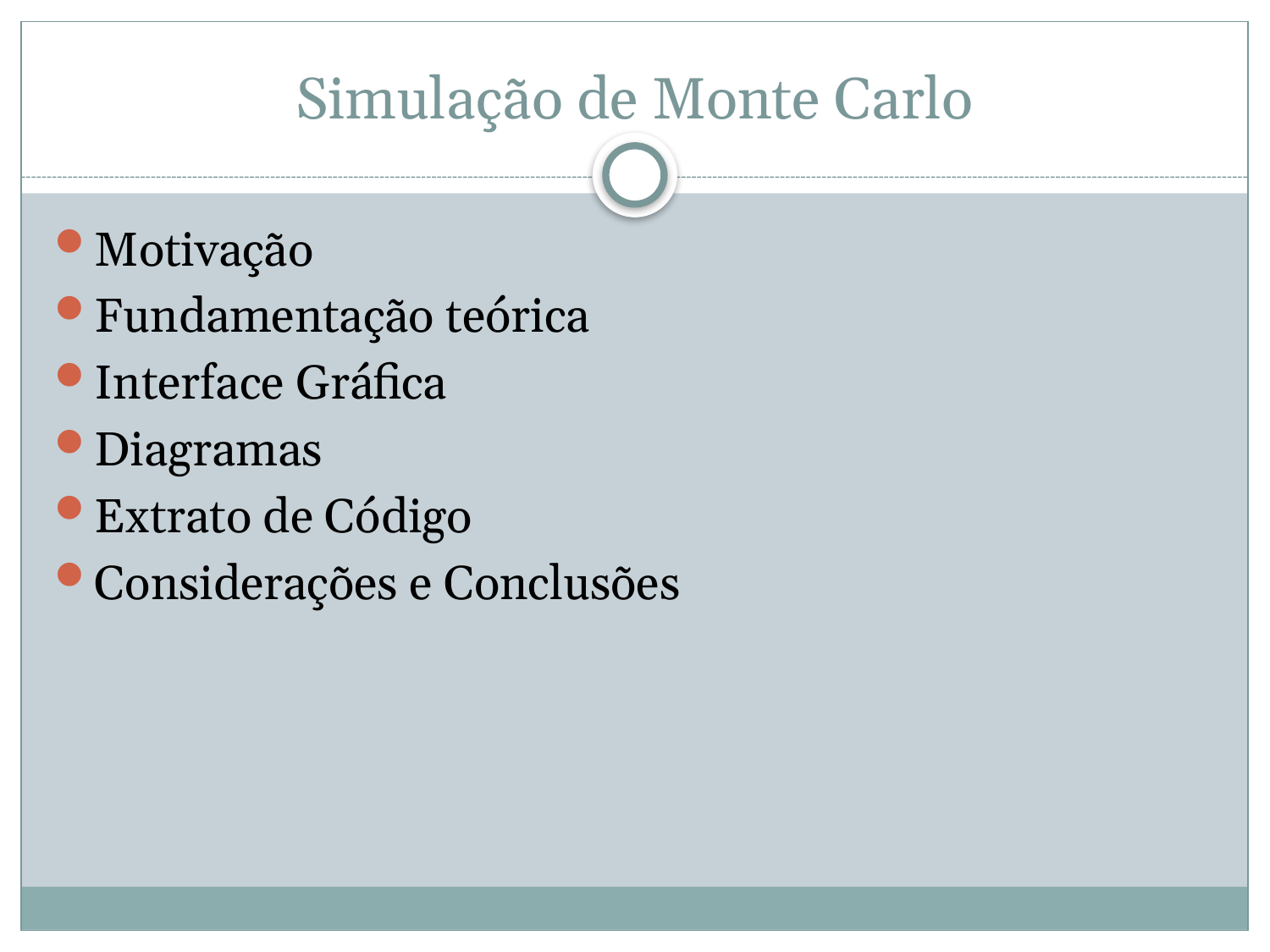

# Simulação de Monte Carlo
Motivação
Fundamentação teórica
Interface Gráfica
Diagramas
Extrato de Código
Considerações e Conclusões